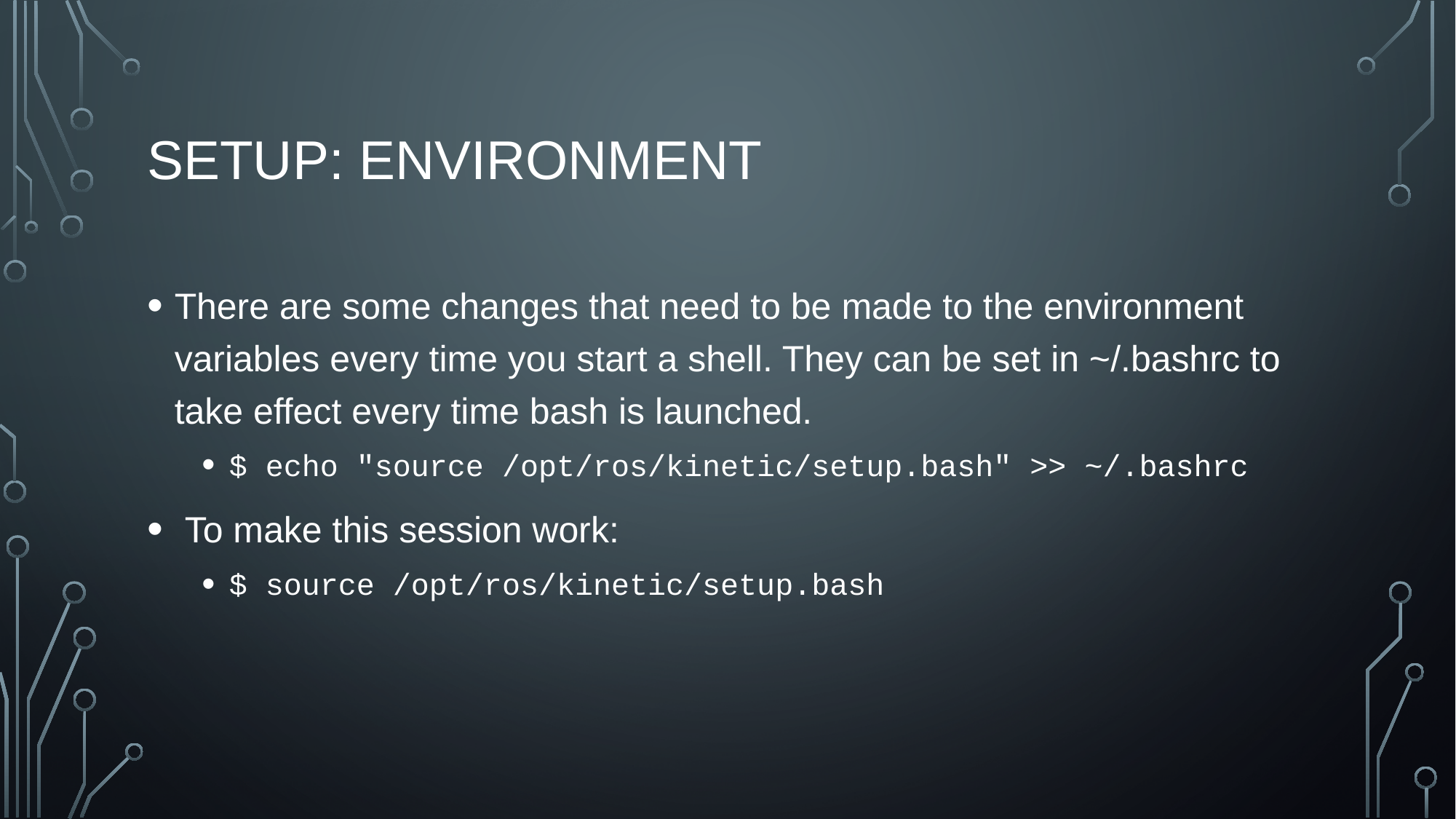

# Setup: Environment
There are some changes that need to be made to the environment variables every time you start a shell. They can be set in ~/.bashrc to take effect every time bash is launched.
$ echo "source /opt/ros/kinetic/setup.bash" >> ~/.bashrc
 To make this session work:
$ source /opt/ros/kinetic/setup.bash